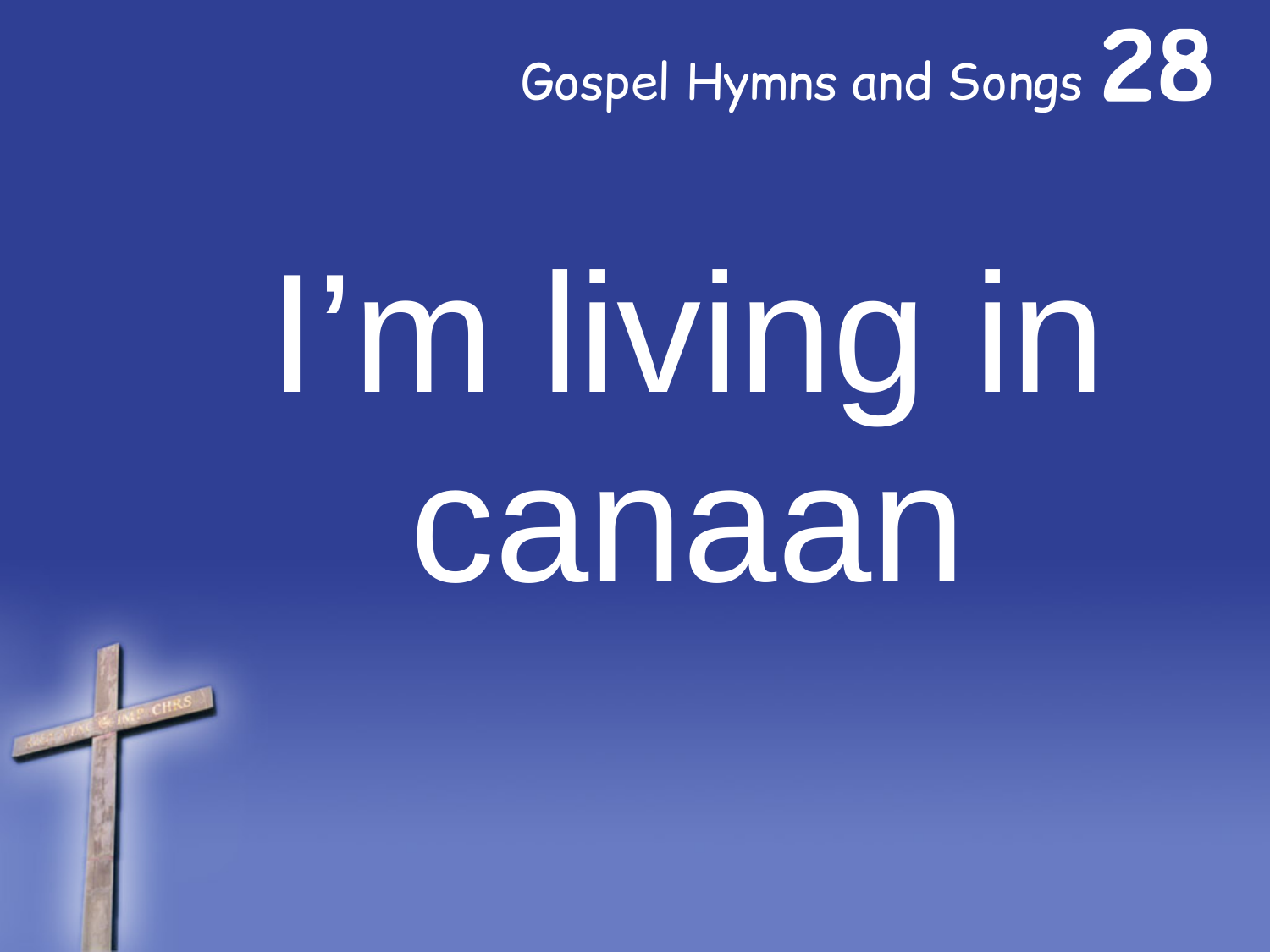

# Gospel Hymns and Songs 28
I’m living in canaan